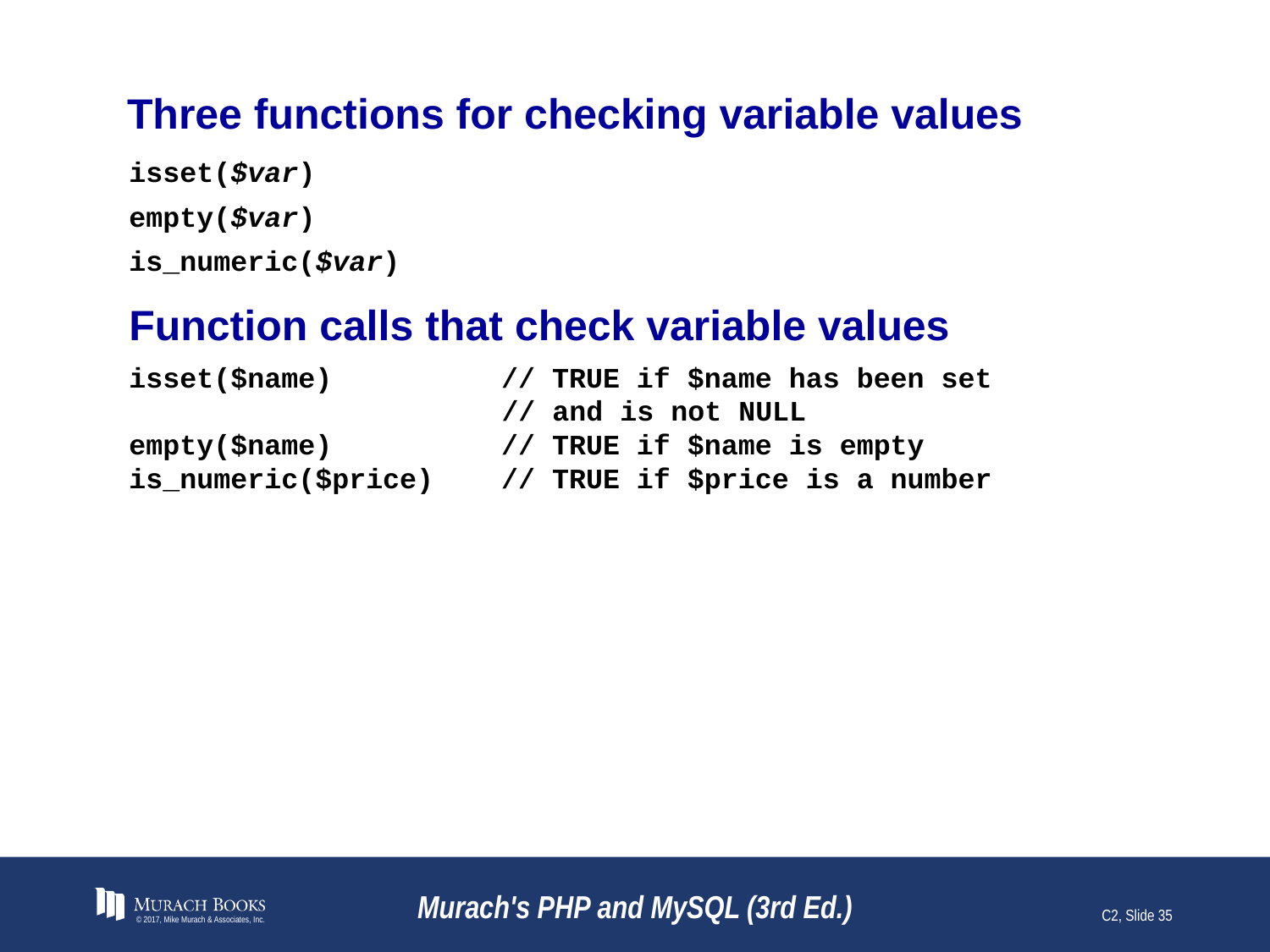

# Three functions for checking variable values
isset($var)
empty($var)
is_numeric($var)
Function calls that check variable values
isset($name)          // TRUE if $name has been set
                      // and is not NULL
empty($name)          // TRUE if $name is empty
is_numeric($price)    // TRUE if $price is a number

© 2017, Mike Murach & Associates, Inc.
Murach's PHP and MySQL (3rd Ed.)

C2, Slide 35